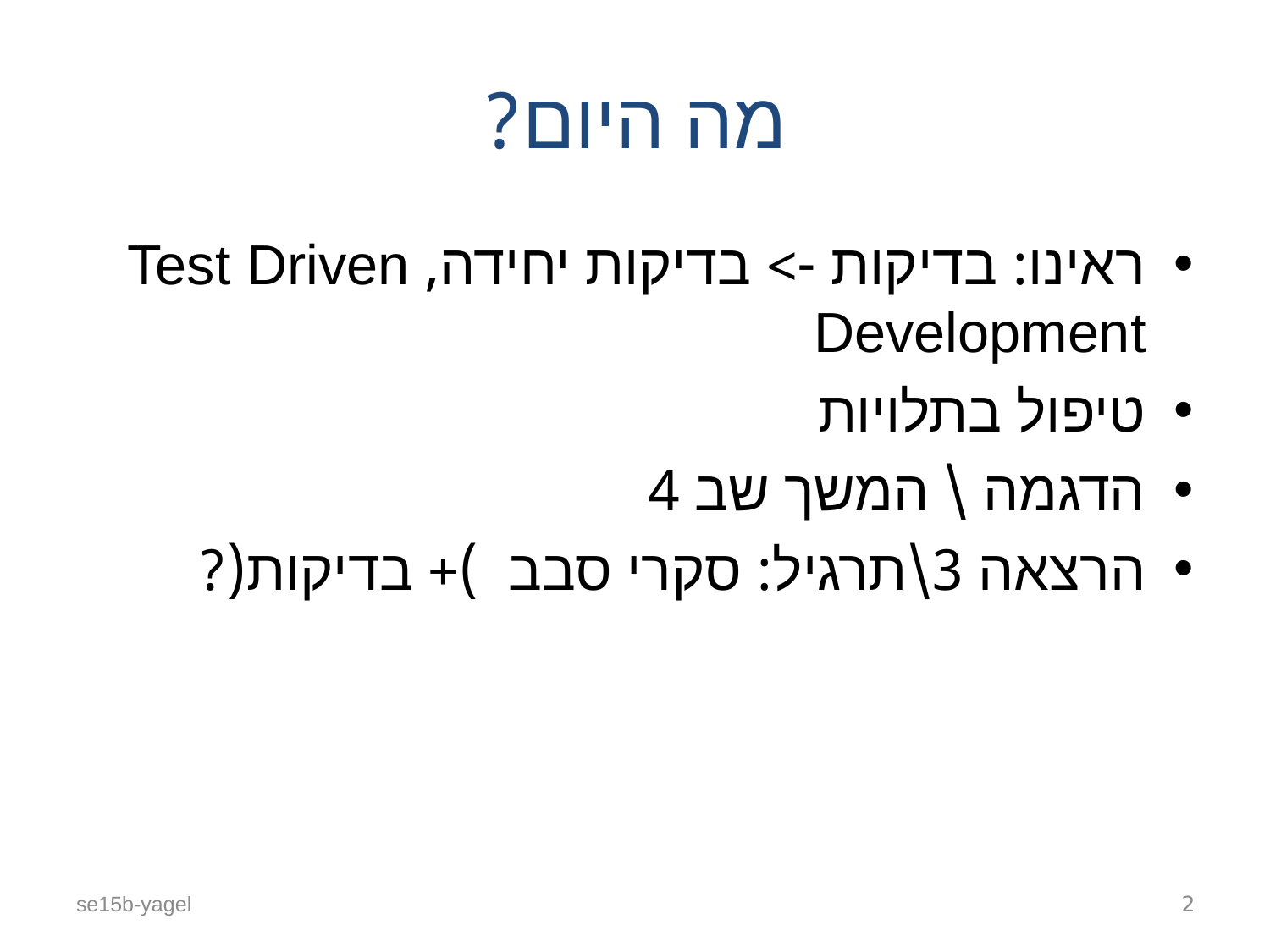

# מה היום?
ראינו: בדיקות -> בדיקות יחידה, Test Driven Development
טיפול בתלויות
הדגמה \ המשך שב 4
הרצאה 3\תרגיל: סקרי סבב  )+ בדיקות(?
se15b-yagel
2